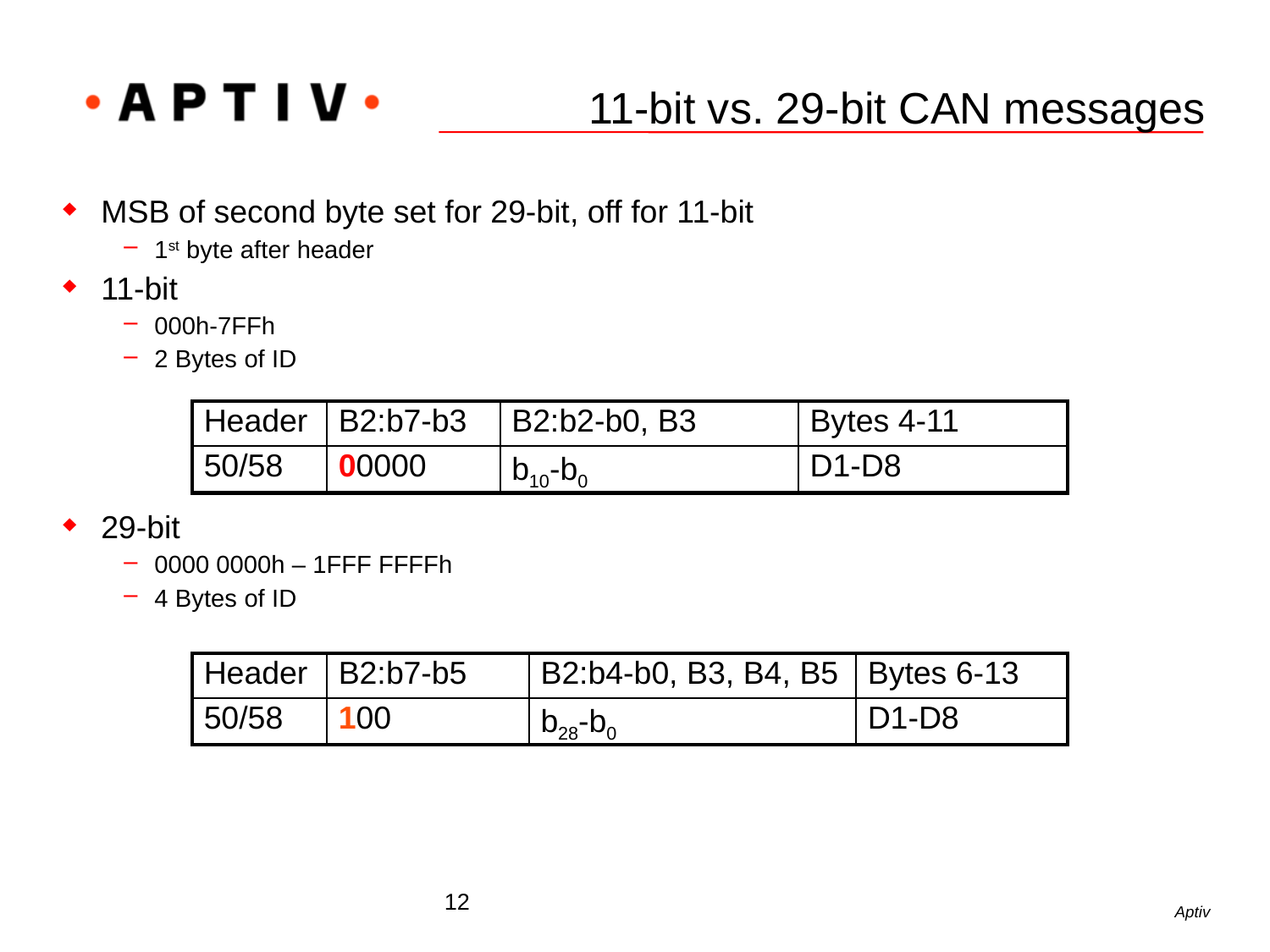

# 11-bit vs. 29-bit CAN messages
MSB of second byte set for 29-bit, off for 11-bit
1st byte after header
11-bit
000h-7FFh
2 Bytes of ID

29-bit
0000 0000h – 1FFF FFFFh
4 Bytes of ID

| Header | B2:b7-b3 | B2:b2-b0, B3 | Bytes 4-11 |
| --- | --- | --- | --- |
| 50/58 | 00000 | b10-b0 | D1-D8 |
| Header | B2:b7-b5 | B2:b4-b0, B3, B4, B5 | Bytes 6-13 |
| --- | --- | --- | --- |
| 50/58 | 100 | b28-b0 | D1-D8 |
12